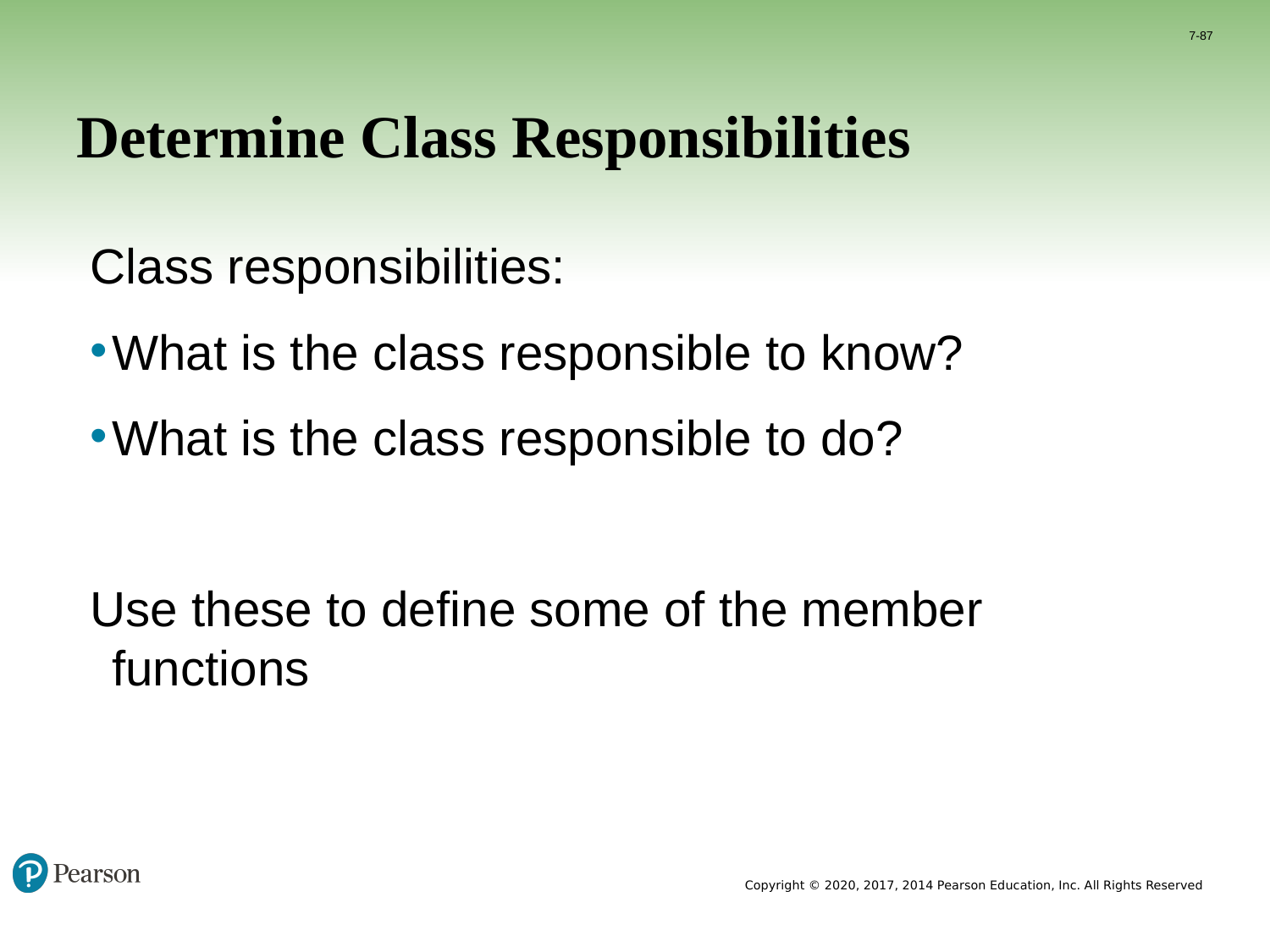

7-87
# Determine Class Responsibilities
Class responsibilities:
What is the class responsible to know?
What is the class responsible to do?

Use these to define some of the member functions